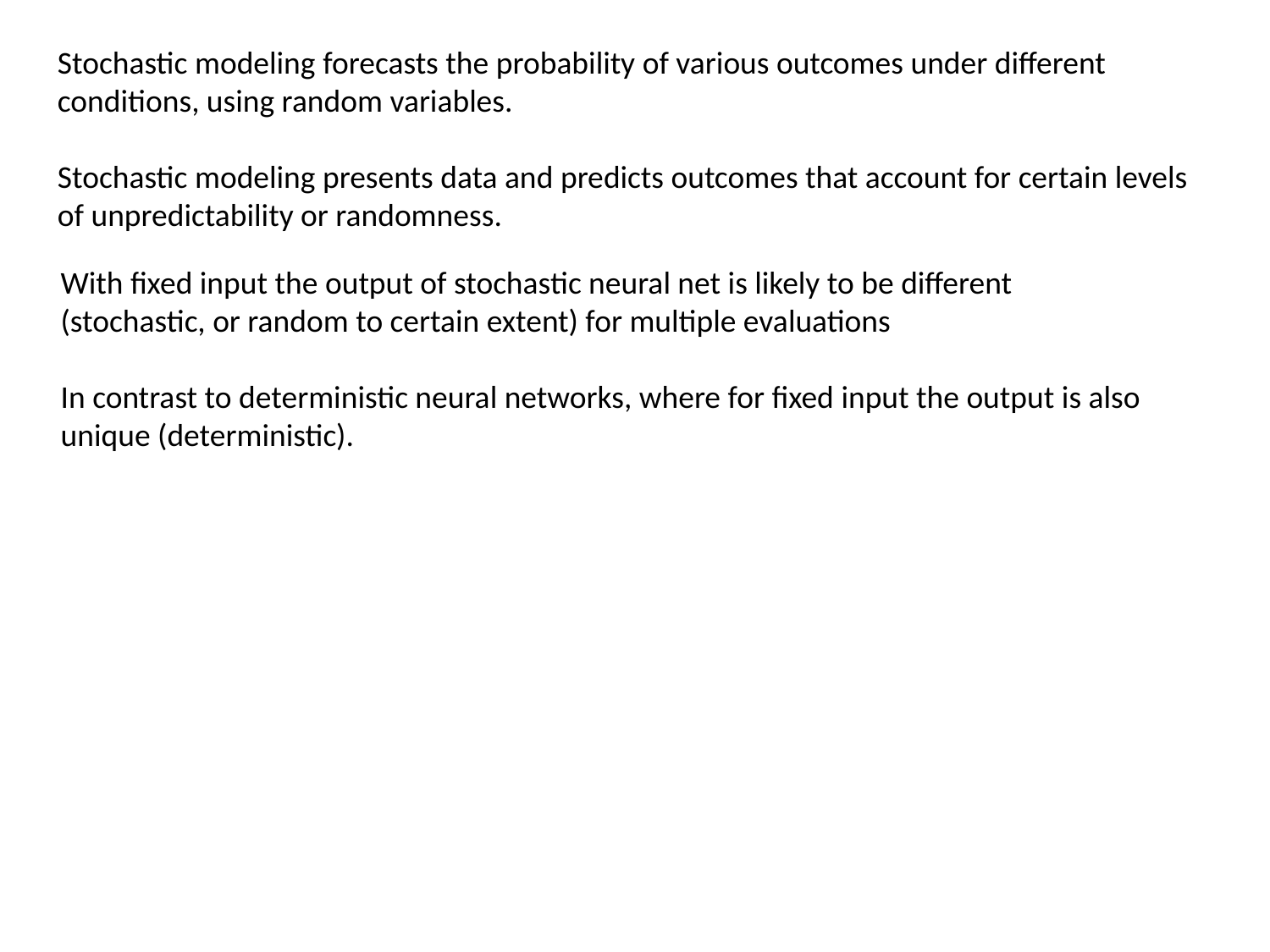

Stochastic modeling forecasts the probability of various outcomes under different conditions, using random variables.

Stochastic modeling presents data and predicts outcomes that account for certain levels of unpredictability or randomness.
With fixed input the output of stochastic neural net is likely to be different (stochastic, or random to certain extent) for multiple evaluations

In contrast to deterministic neural networks, where for fixed input the output is also unique (deterministic).